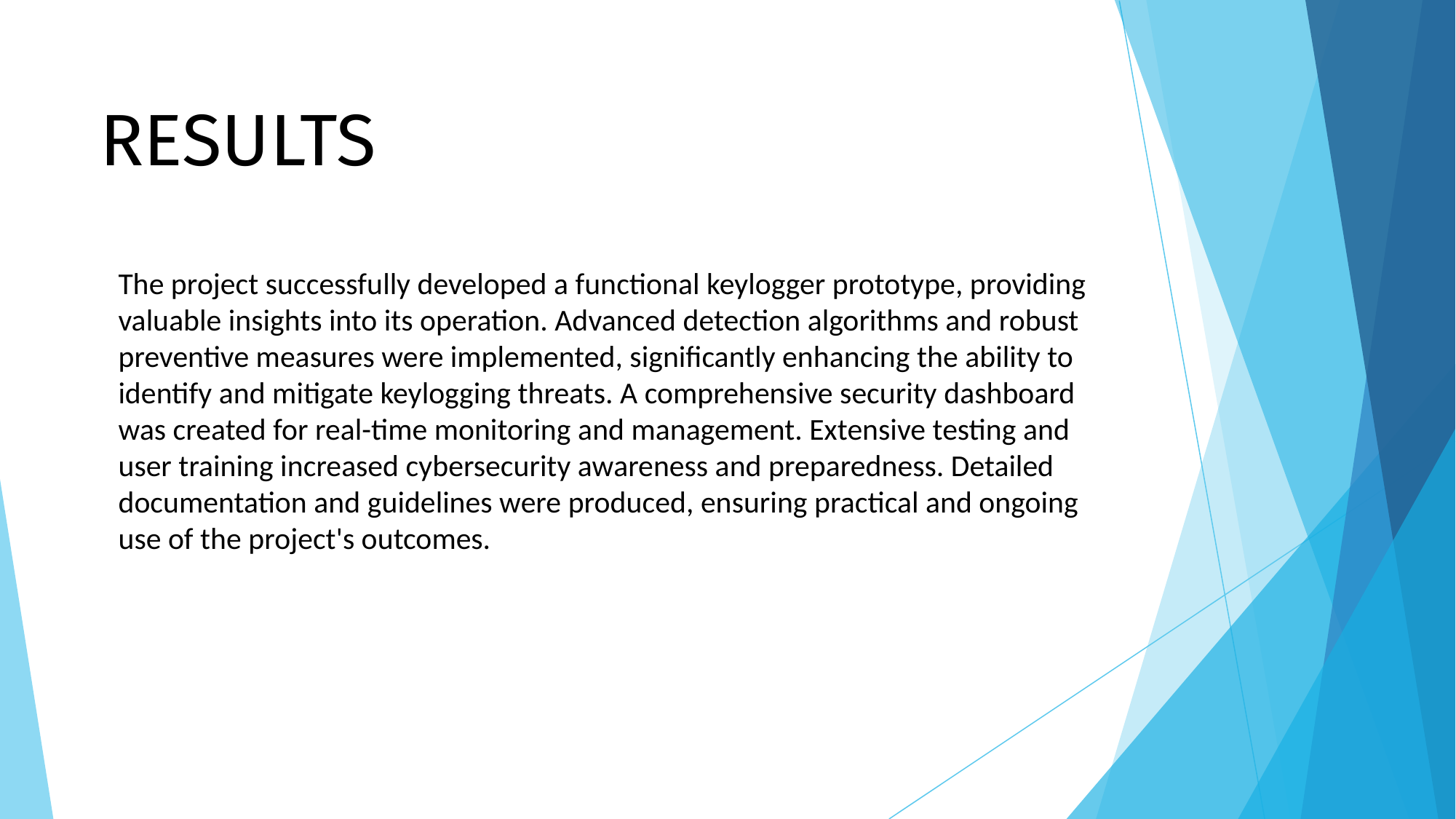

# RESULTS
The project successfully developed a functional keylogger prototype, providing valuable insights into its operation. Advanced detection algorithms and robust preventive measures were implemented, significantly enhancing the ability to identify and mitigate keylogging threats. A comprehensive security dashboard was created for real-time monitoring and management. Extensive testing and user training increased cybersecurity awareness and preparedness. Detailed documentation and guidelines were produced, ensuring practical and ongoing use of the project's outcomes.